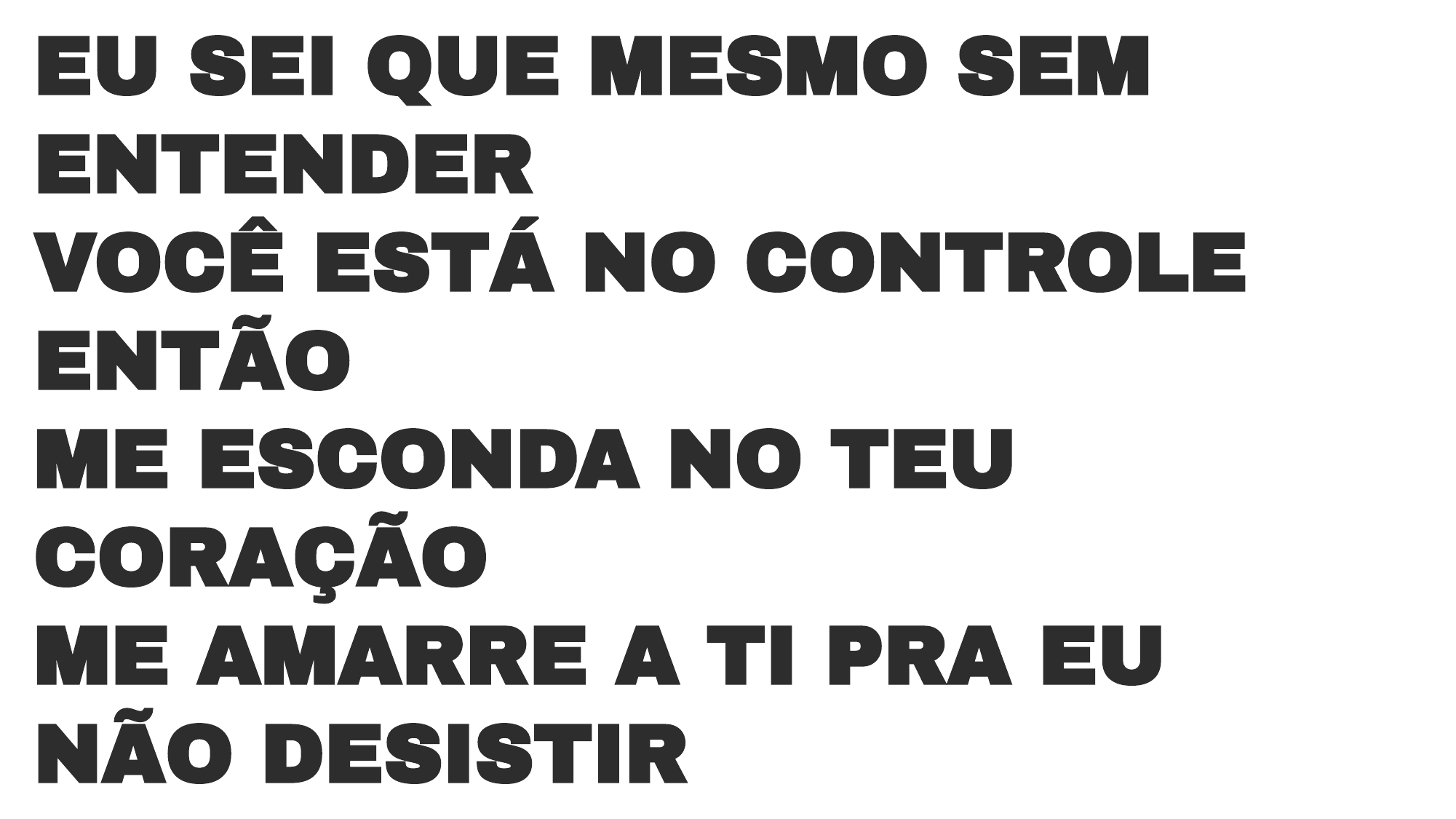

EU SEI QUE MESMO SEM ENTENDER
VOCÊ ESTÁ NO CONTROLE ENTÃO
ME ESCONDA NO TEU CORAÇÃO
ME AMARRE A TI PRA EU NÃO DESISTIR